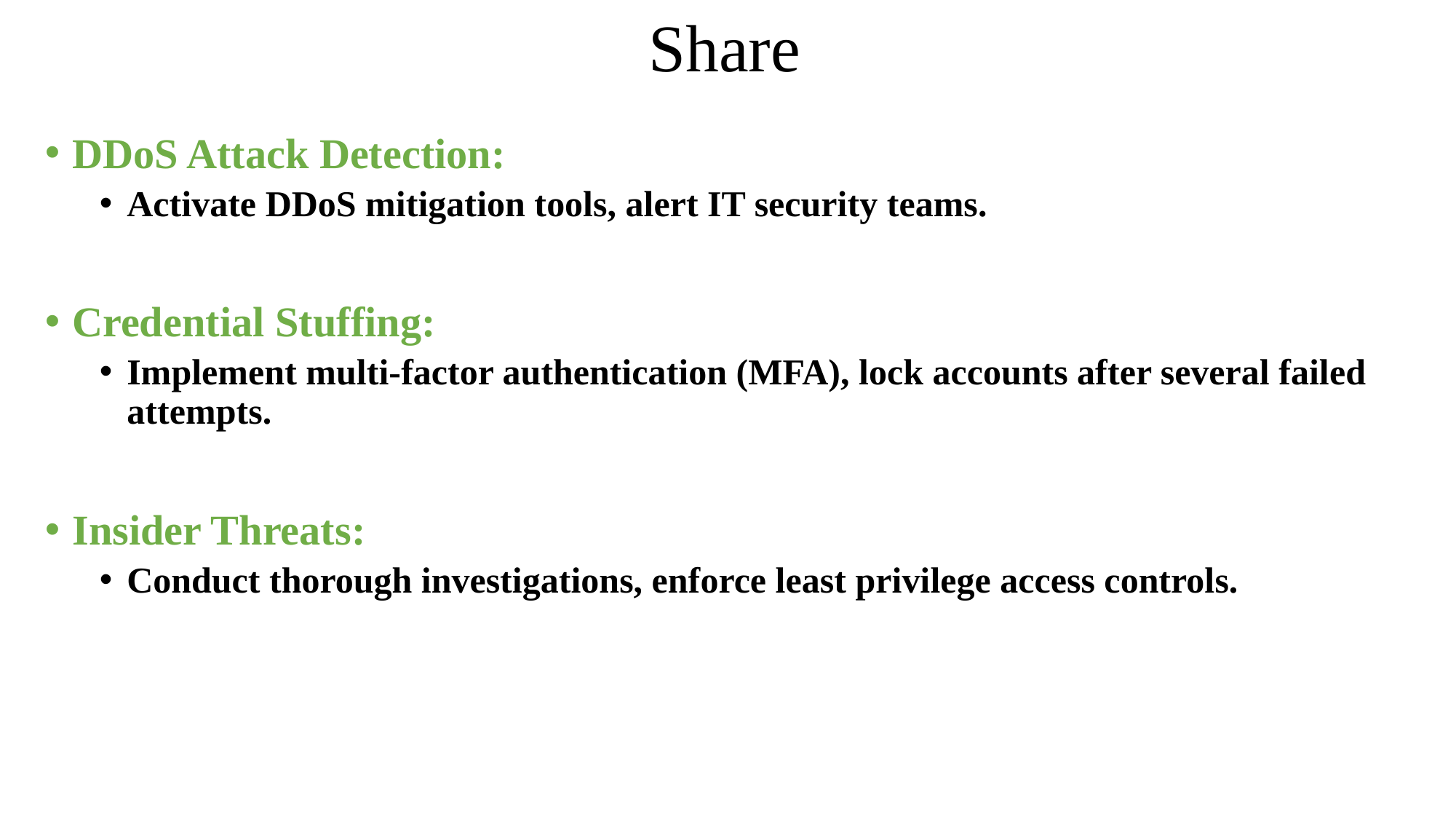

# Share
DDoS Attack Detection:
Activate DDoS mitigation tools, alert IT security teams.

Credential Stuffing:
Implement multi-factor authentication (MFA), lock accounts after several failed attempts.

Insider Threats:
Conduct thorough investigations, enforce least privilege access controls.